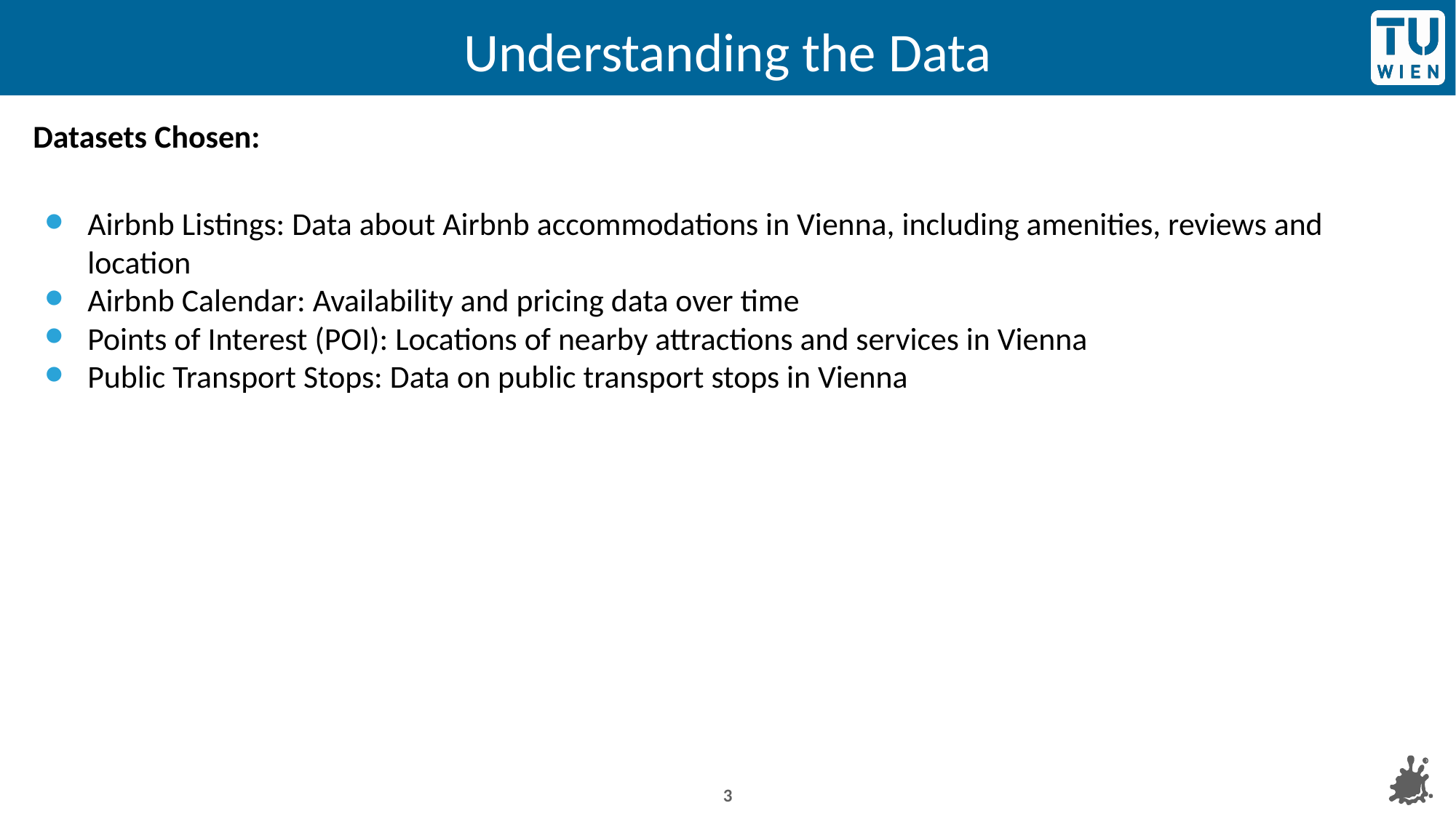

# Understanding the Data
Datasets Chosen:

Airbnb Listings: Data about Airbnb accommodations in Vienna, including amenities, reviews and location
Airbnb Calendar: Availability and pricing data over time
Points of Interest (POI): Locations of nearby attractions and services in Vienna
Public Transport Stops: Data on public transport stops in Vienna

3